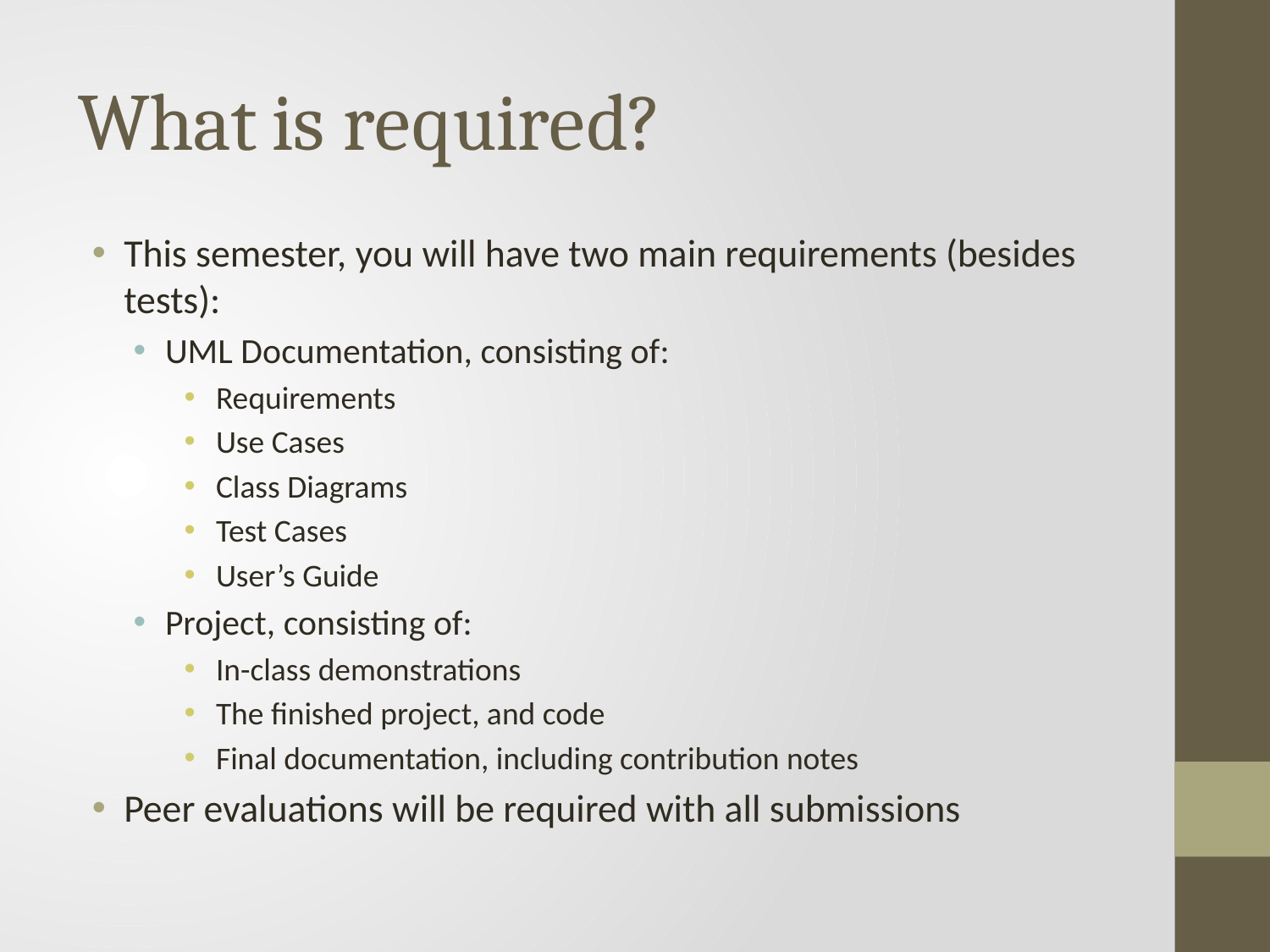

# What is required?
This semester, you will have two main requirements (besides tests):
UML Documentation, consisting of:
Requirements
Use Cases
Class Diagrams
Test Cases
User’s Guide
Project, consisting of:
In-class demonstrations
The finished project, and code
Final documentation, including contribution notes
Peer evaluations will be required with all submissions